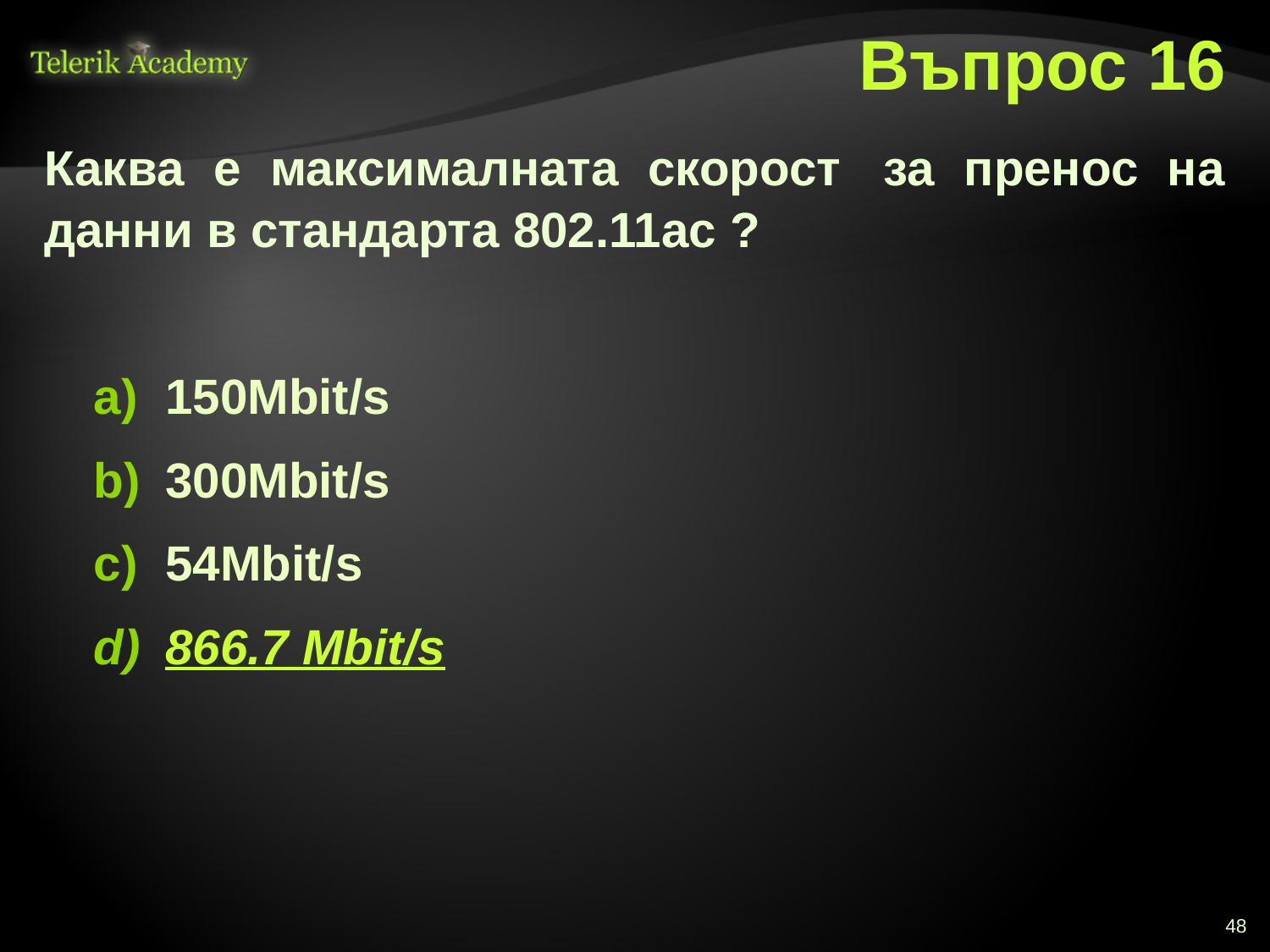

# Въпрос 16
Каква е максималната скорост  за пренос на данни в стандарта 802.11ac ?

150Mbit/s
300Mbit/s
54Mbit/s
866.7 Mbit/s
48